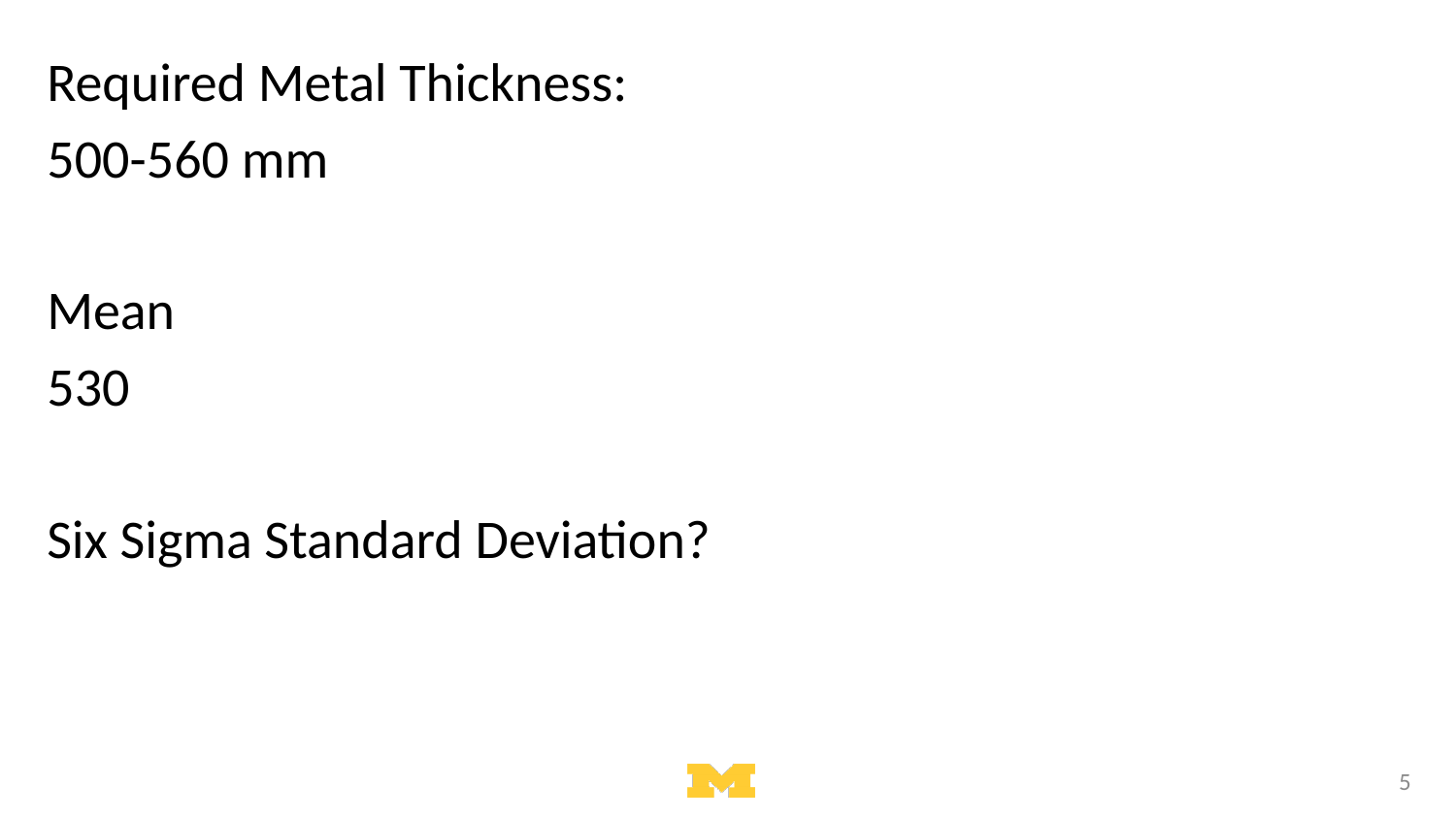

Required Metal Thickness:
500-560 mm

Mean
530

Six Sigma Standard Deviation?

5